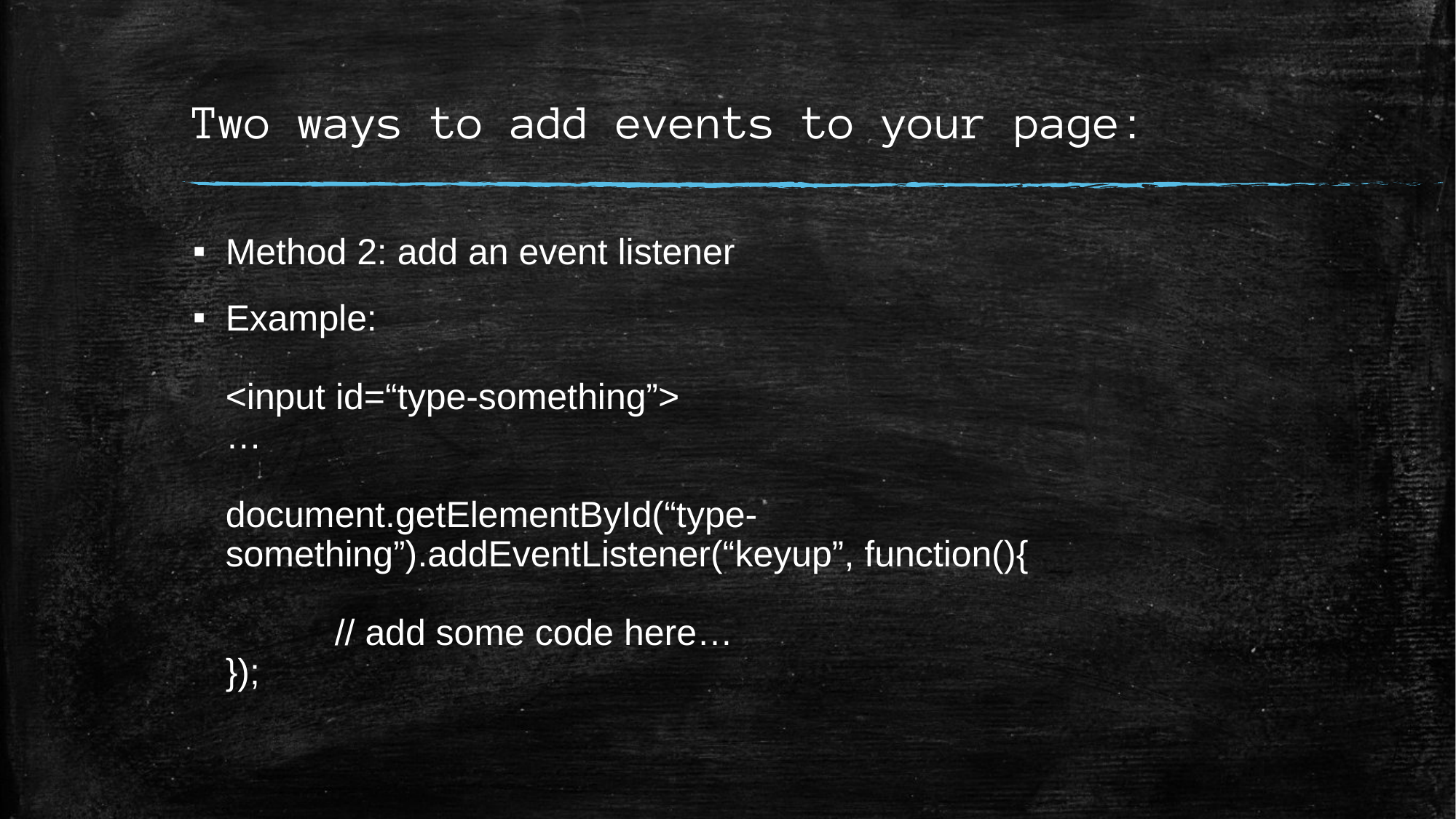

# Two ways to add events to your page:
Method 2: add an event listener
Example:
<input id=“type-something”>
…
document.getElementById(“type-	something”).addEventListener(“keyup”, function(){
	// add some code here…
});